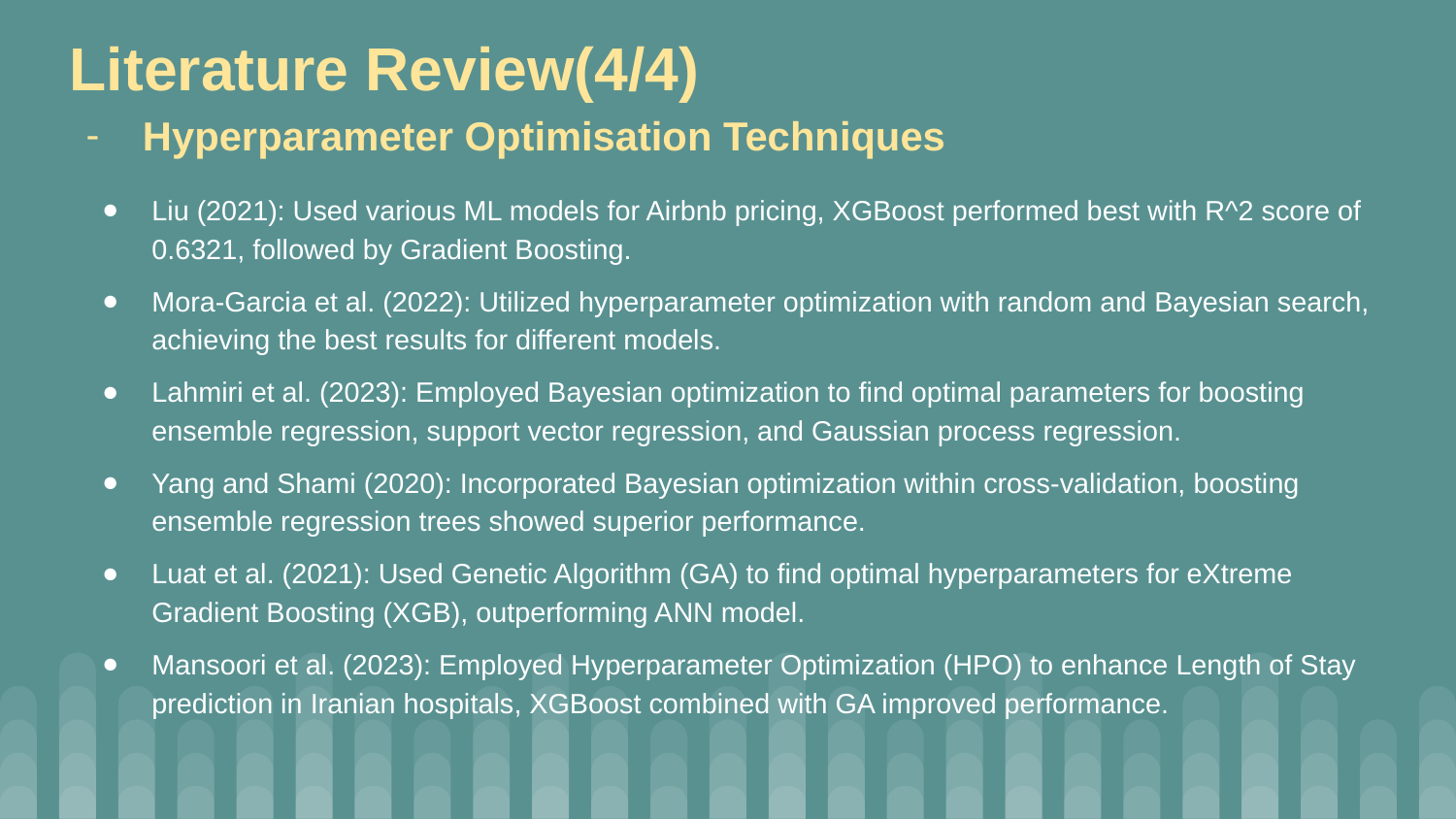

# Literature Review(4/4)
Hyperparameter Optimisation Techniques
Liu (2021): Used various ML models for Airbnb pricing, XGBoost performed best with R^2 score of 0.6321, followed by Gradient Boosting.
Mora-Garcia et al. (2022): Utilized hyperparameter optimization with random and Bayesian search, achieving the best results for different models.
Lahmiri et al. (2023): Employed Bayesian optimization to find optimal parameters for boosting ensemble regression, support vector regression, and Gaussian process regression.
Yang and Shami (2020): Incorporated Bayesian optimization within cross-validation, boosting ensemble regression trees showed superior performance.
Luat et al. (2021): Used Genetic Algorithm (GA) to find optimal hyperparameters for eXtreme Gradient Boosting (XGB), outperforming ANN model.
Mansoori et al. (2023): Employed Hyperparameter Optimization (HPO) to enhance Length of Stay prediction in Iranian hospitals, XGBoost combined with GA improved performance.